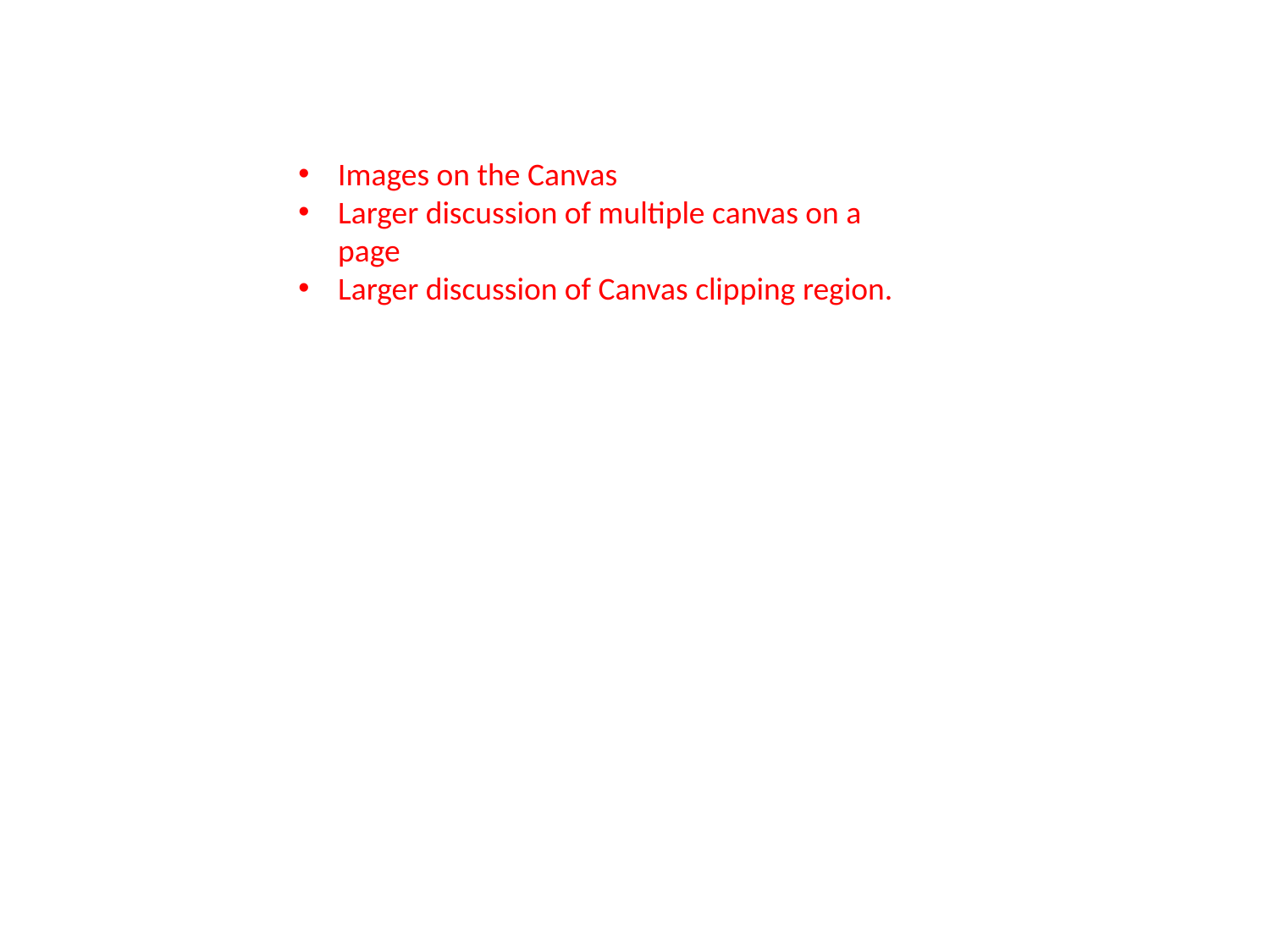

Images on the Canvas
Larger discussion of multiple canvas on a page
Larger discussion of Canvas clipping region.